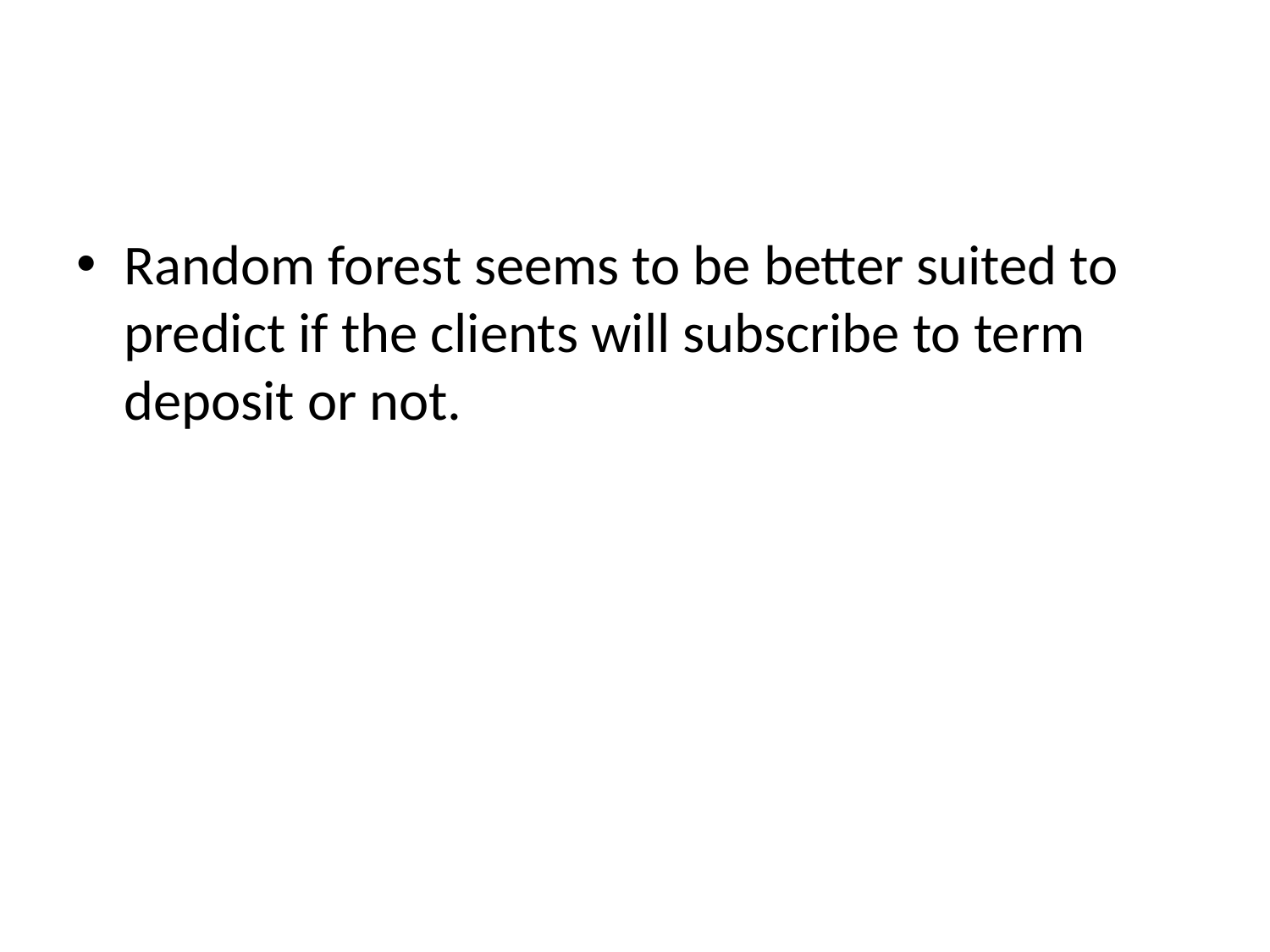

Random forest seems to be better suited to predict if the clients will subscribe to term deposit or not.